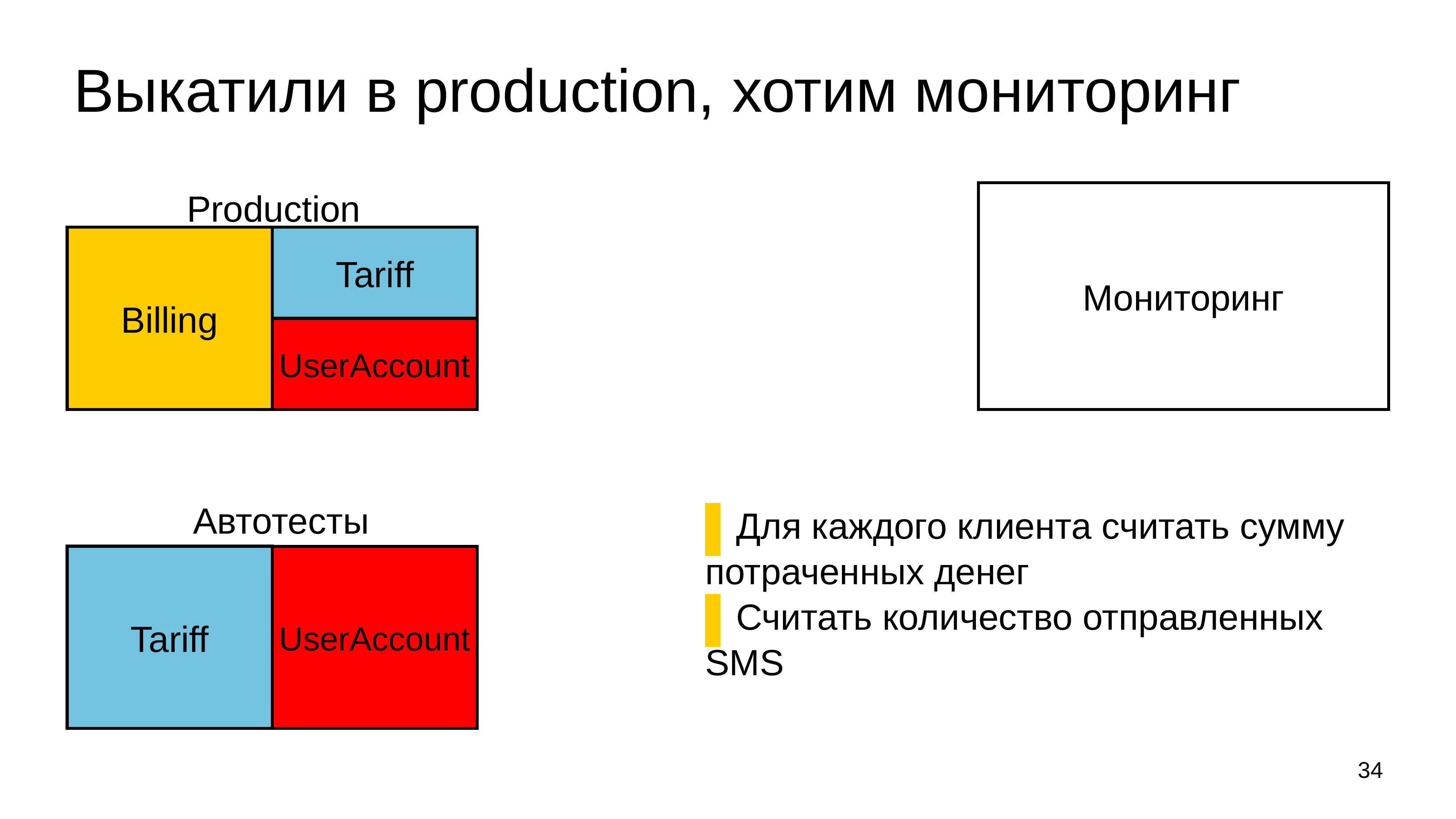

# Выкатили в production, хотим мониторинг
Production
Мониторинг
Billing
Tariff
UserAccount
Для каждого клиента считать сумму потраченных денег
Считать количество отправленных SMS
Автотесты
Tariff
UserAccount

34